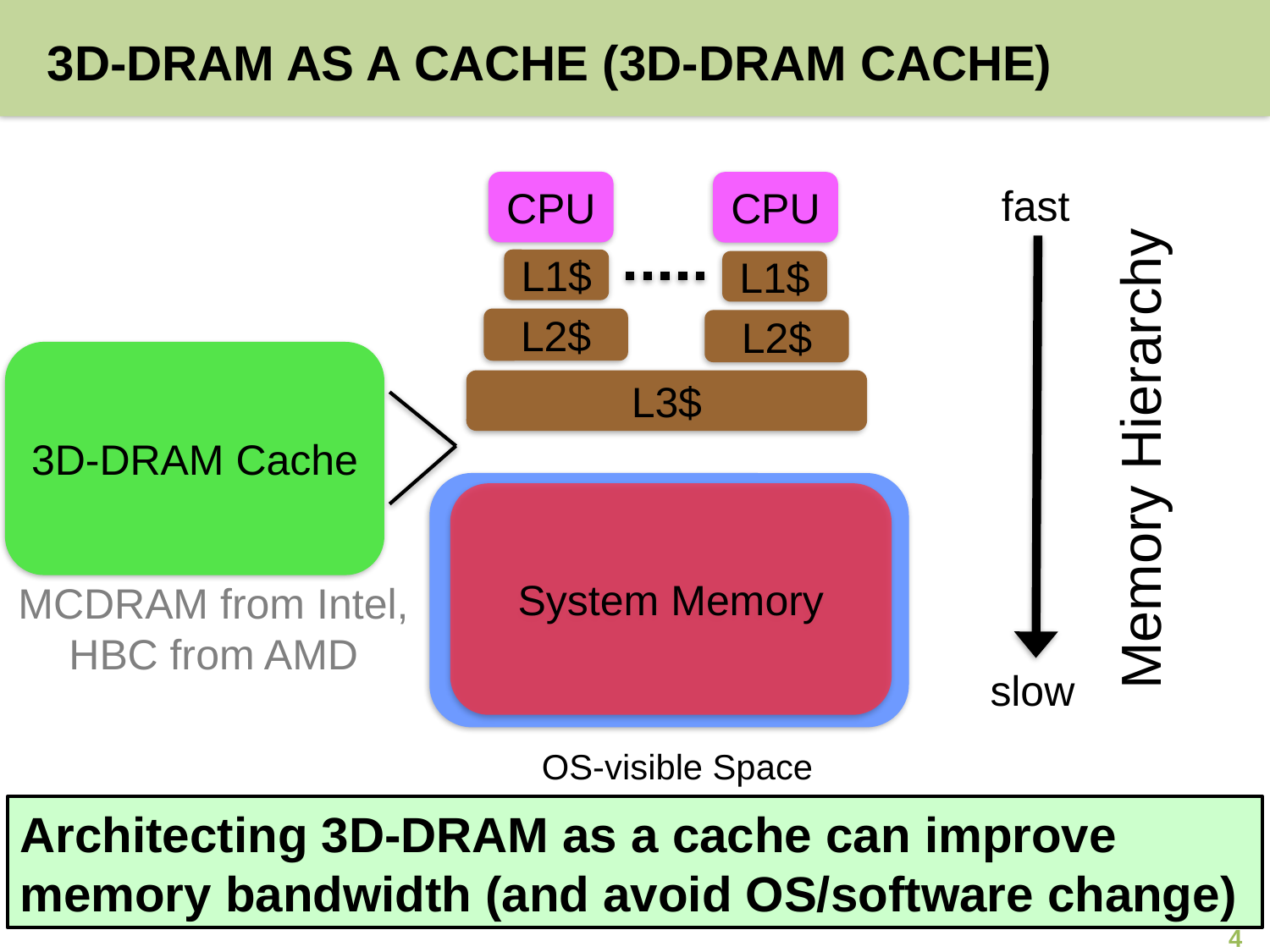

# 3D-DRAM as a CACHE (3D-DRAM CACHE)
CPU
CPU
fast
L1$
L1$
L2$
L2$
3D-DRAM Cache
L3$
Memory Hierarchy

OS-visible Space
System Memory
MCDRAM from Intel,
HBC from AMD
slow
Architecting 3D-DRAM as a cache can improve memory bandwidth (and avoid OS/software change)
4